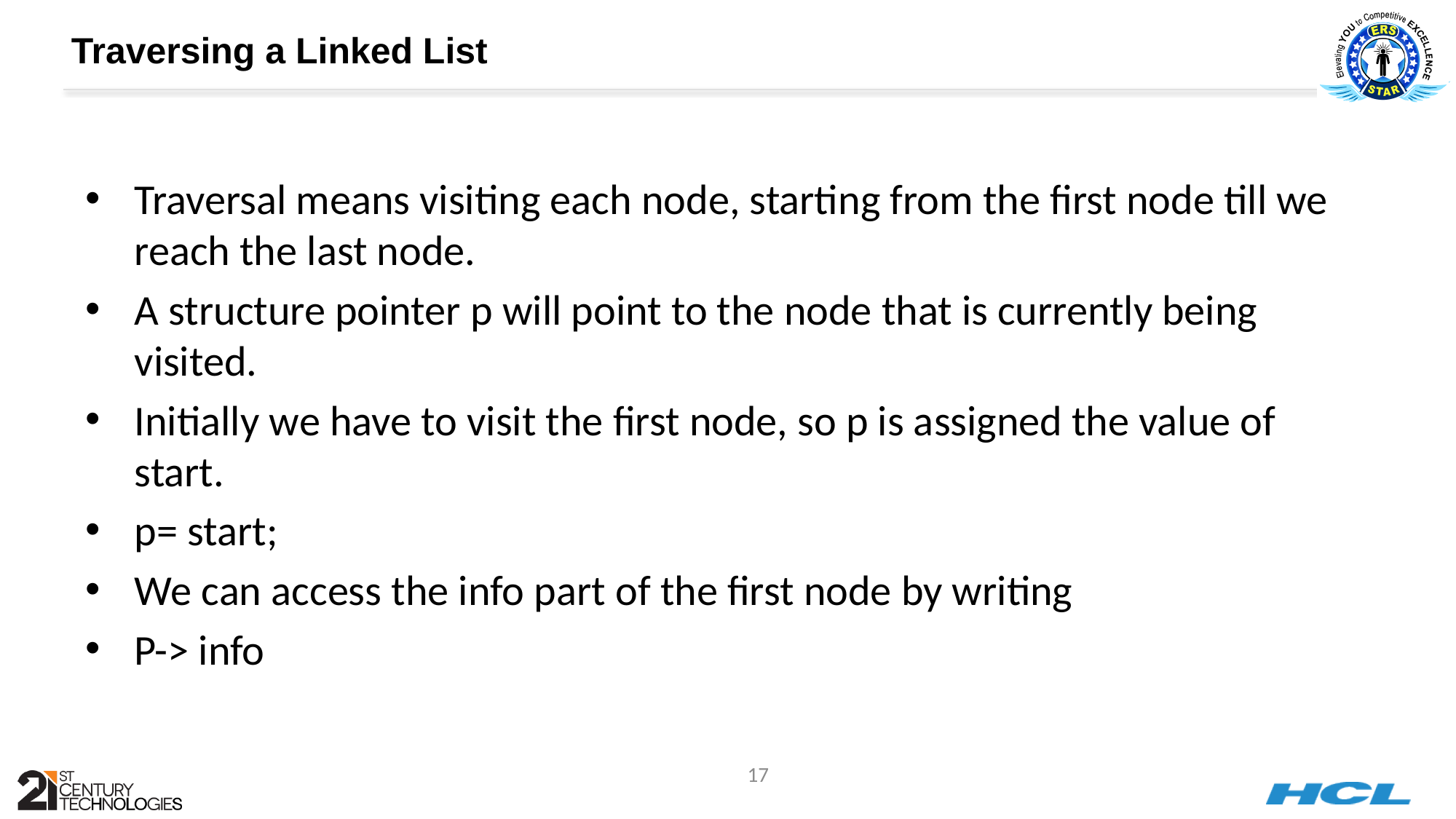

# Traversing a Linked List
Traversal means visiting each node, starting from the first node till we reach the last node.
A structure pointer p will point to the node that is currently being visited.
Initially we have to visit the first node, so p is assigned the value of start.
p= start;
We can access the info part of the first node by writing
P-> info
17